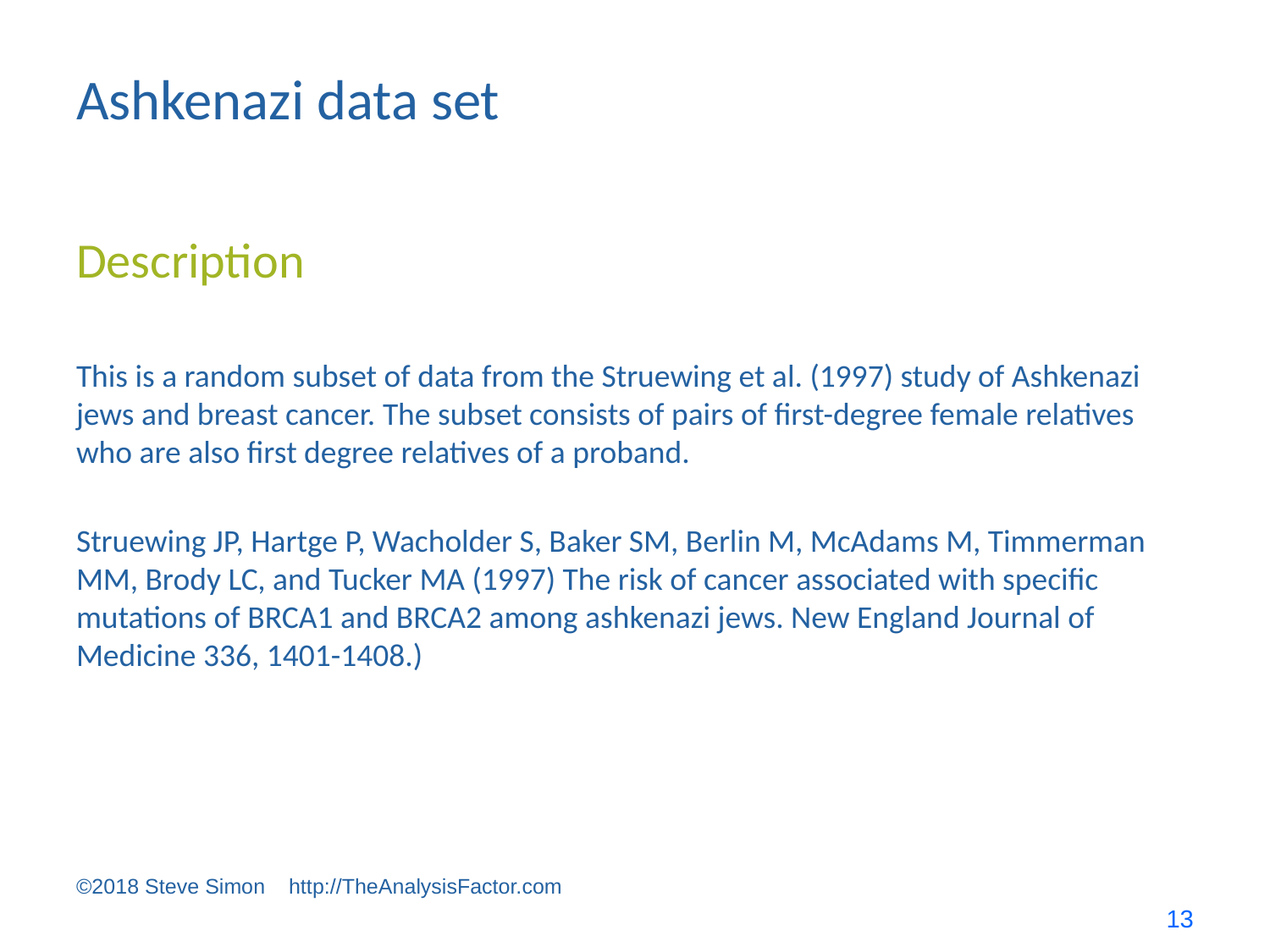

# Ashkenazi data set
Description
This is a random subset of data from the Struewing et al. (1997) study of Ashkenazi jews and breast cancer. The subset consists of pairs of first-degree female relatives who are also first degree relatives of a proband.

Struewing JP, Hartge P, Wacholder S, Baker SM, Berlin M, McAdams M, Timmerman MM, Brody LC, and Tucker MA (1997) The risk of cancer associated with specific mutations of BRCA1 and BRCA2 among ashkenazi jews. New England Journal of Medicine 336, 1401-1408.)
©2018 Steve Simon    http://TheAnalysisFactor.com

13